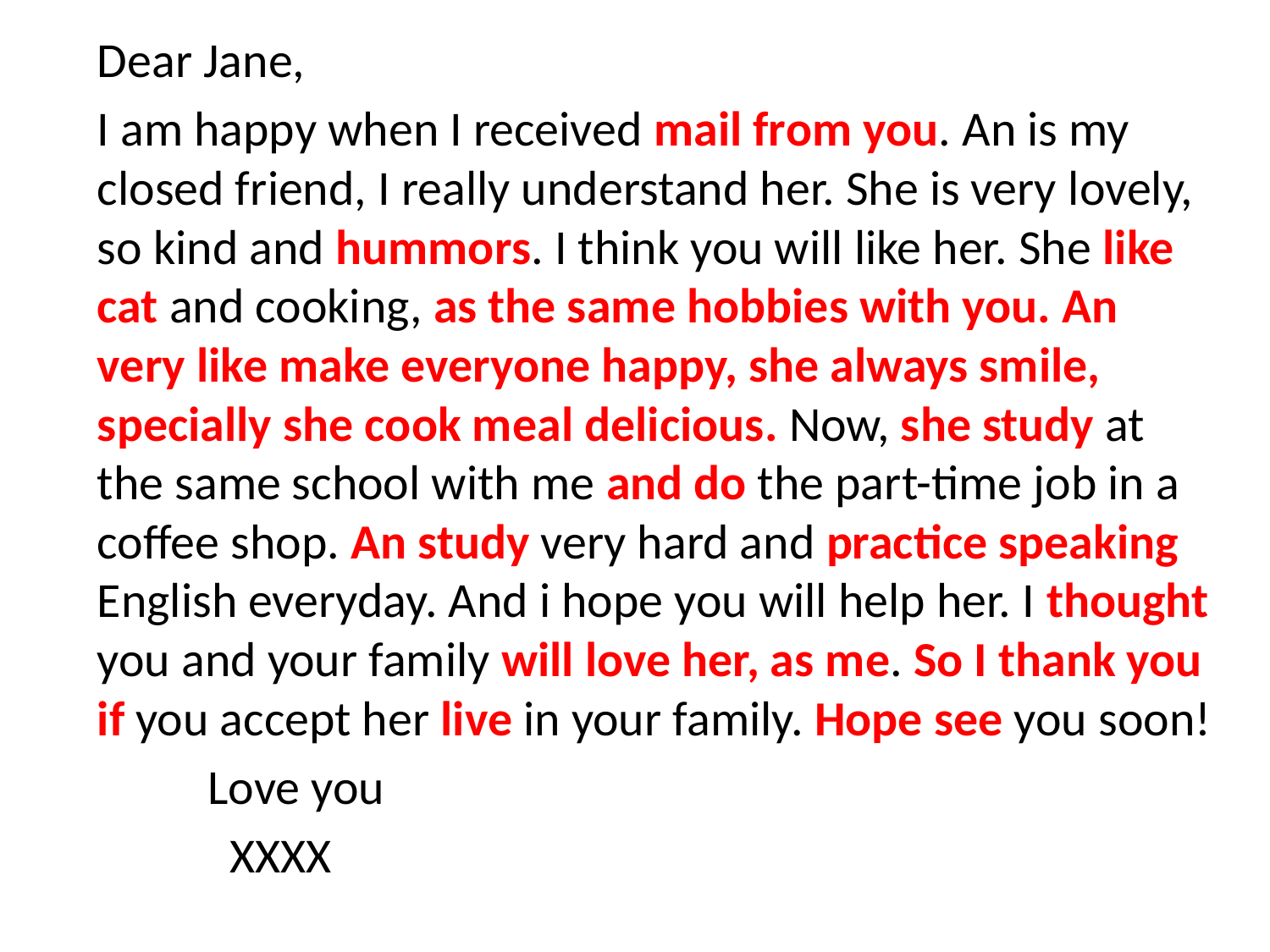

Dear Jane,
I am happy when I received mail from you. An is my closed friend, I really understand her. She is very lovely, so kind and hummors. I think you will like her. She like cat and cooking, as the same hobbies with you. An very like make everyone happy, she always smile, specially she cook meal delicious. Now, she study at the same school with me and do the part-time job in a coffee shop. An study very hard and practice speaking English everyday. And i hope you will help her. I thought you and your family will love her, as me. So I thank you if you accept her live in your family. Hope see you soon!
															Love you
 							  XXXX
#